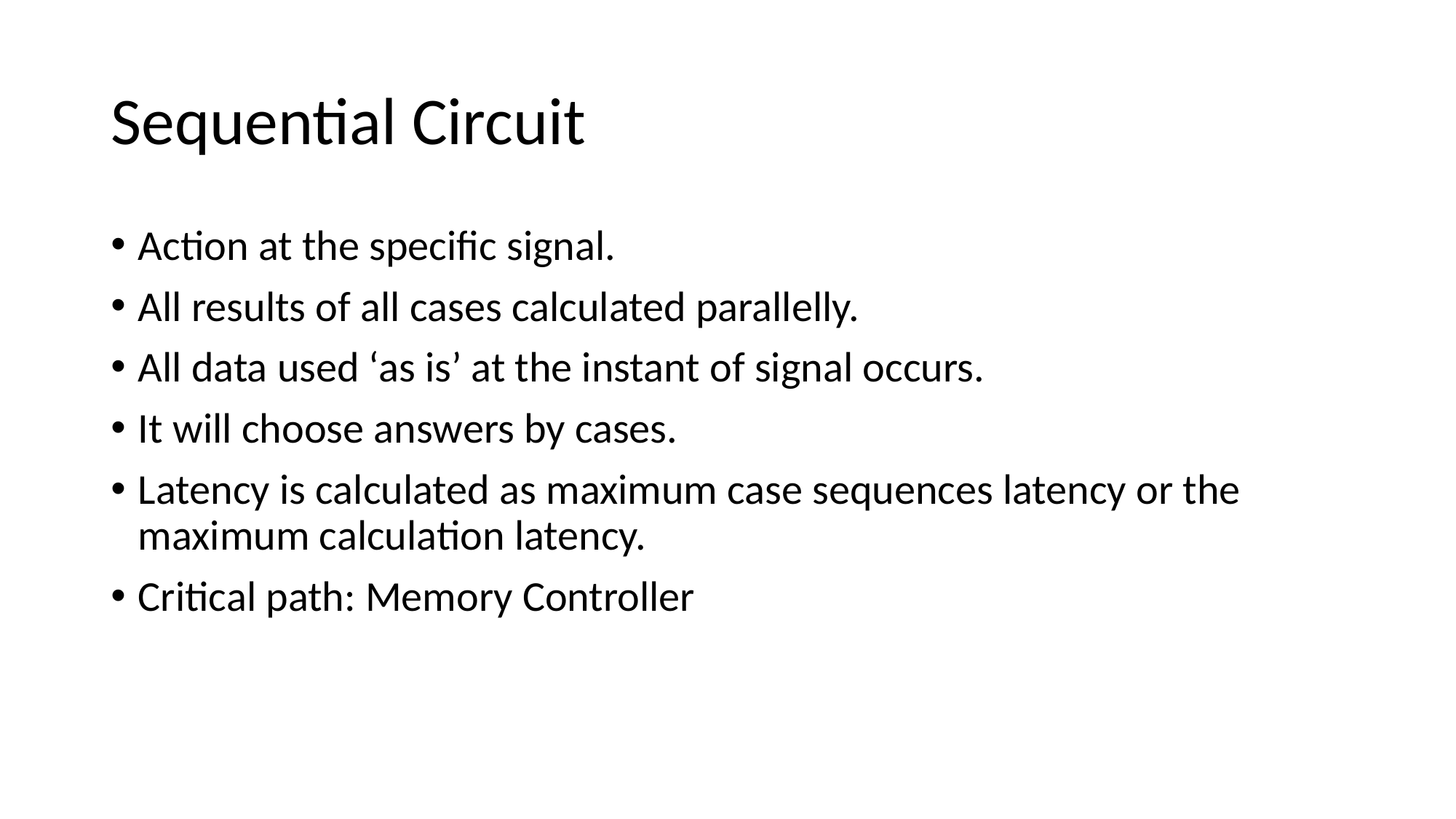

# Sequential Circuit
Action at the specific signal.
All results of all cases calculated parallelly.
All data used ‘as is’ at the instant of signal occurs.
It will choose answers by cases.
Latency is calculated as maximum case sequences latency or the maximum calculation latency.
Critical path: Memory Controller